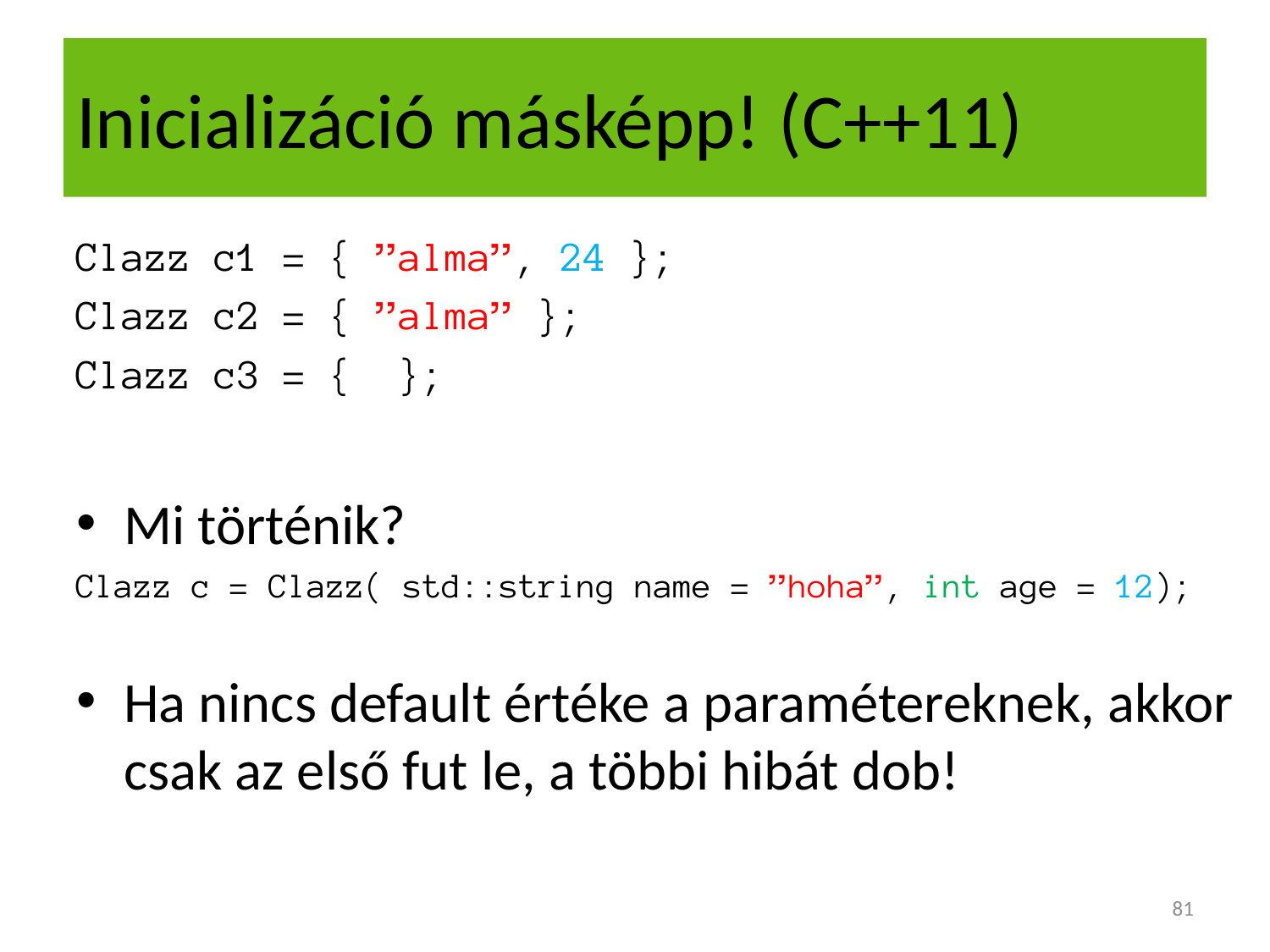

# Inicializáció másképp! (C++11)
Clazz c1 = { ”alma”, 24 };
Clazz c2 = { ”alma” };
Clazz c3 = {  };

Mi történik?
Clazz c = Clazz( std::string name = ”hoha”, int age = 12);

Ha nincs default értéke a paramétereknek, akkor csak az első fut le, a többi hibát dob!
81